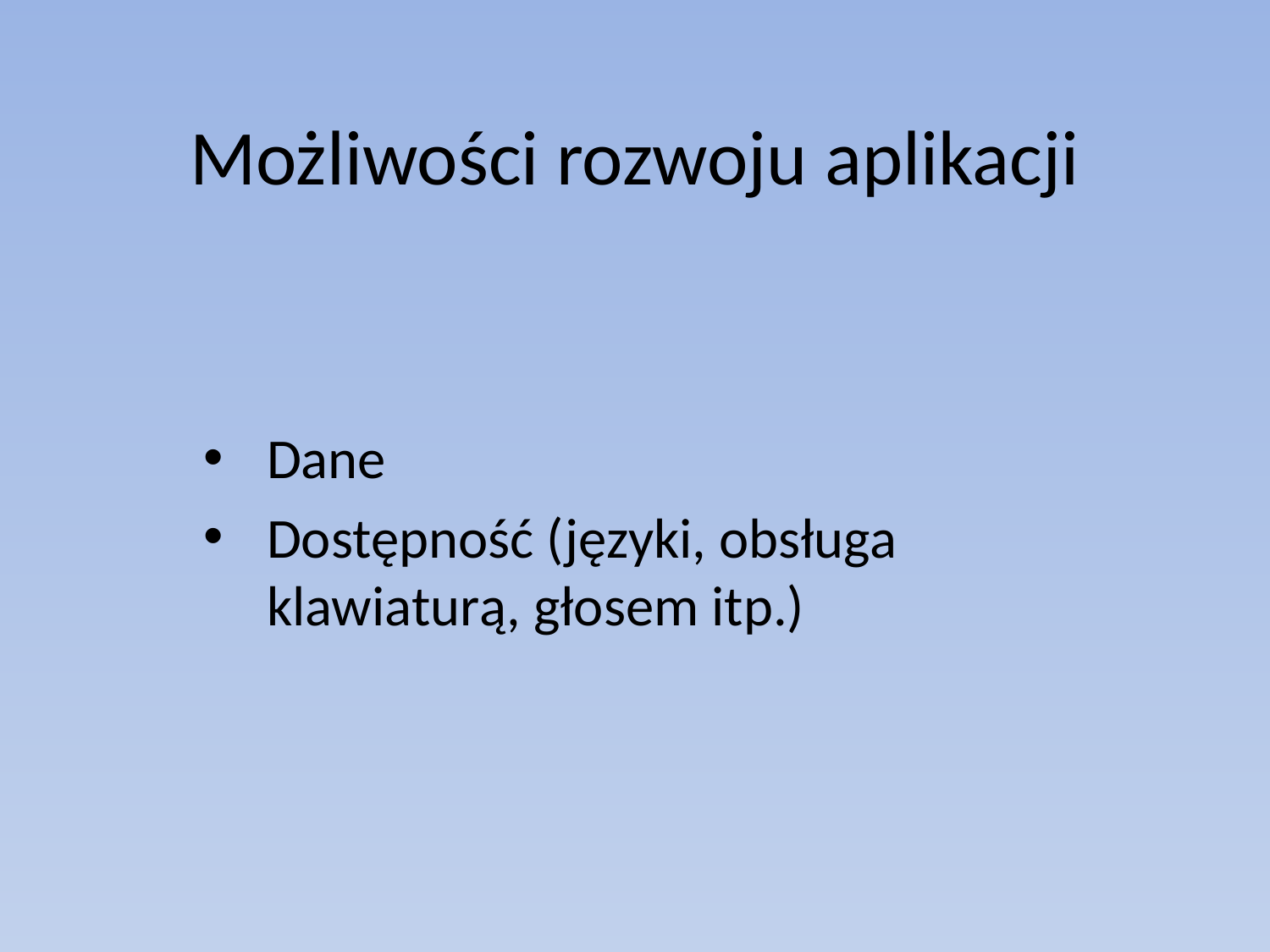

# Możliwości rozwoju aplikacji
Dane
Dostępność (języki, obsługa klawiaturą, głosem itp.)